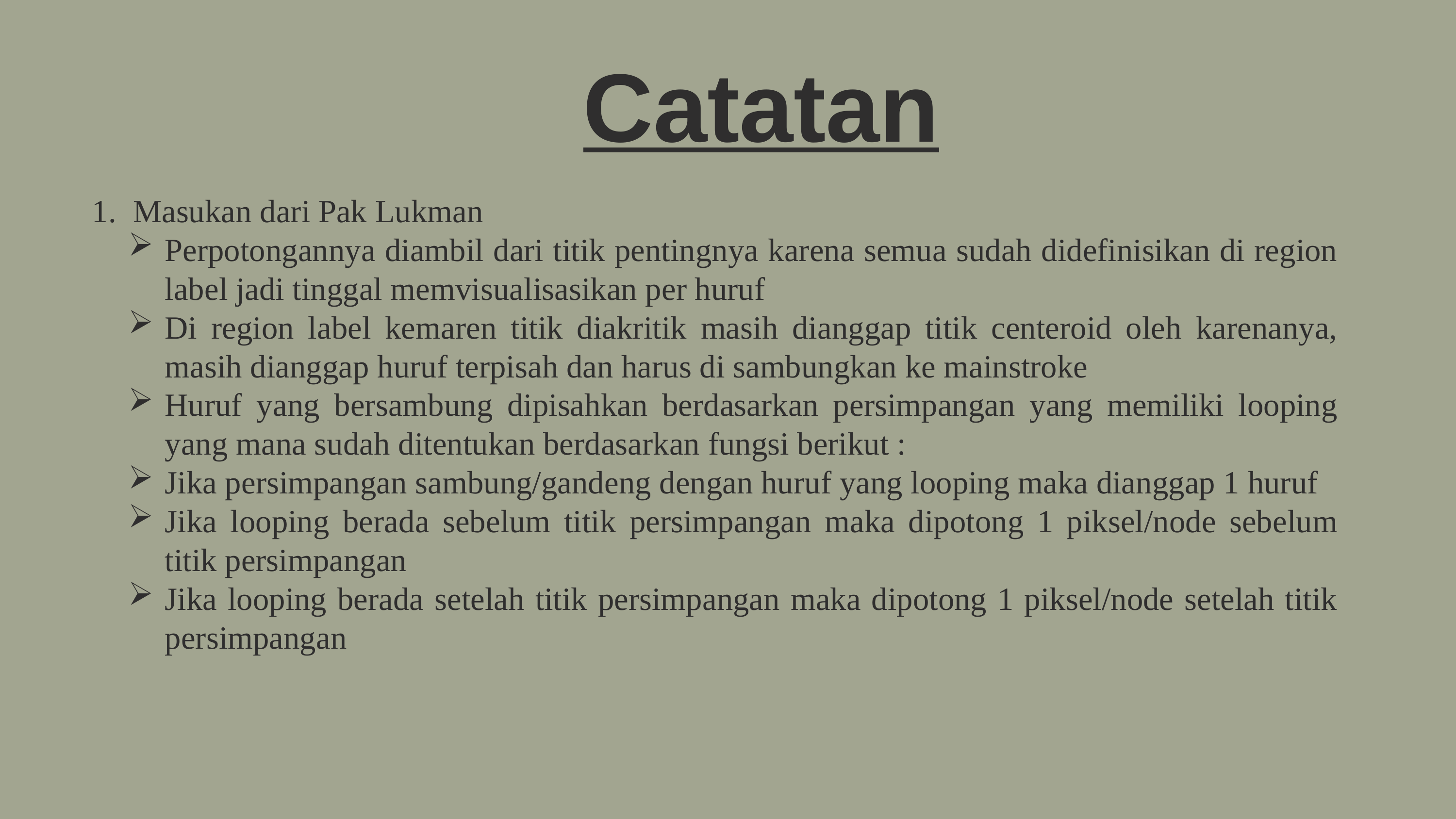

Catatan
Masukan dari Pak Lukman
Perpotongannya diambil dari titik pentingnya karena semua sudah didefinisikan di region label jadi tinggal memvisualisasikan per huruf
Di region label kemaren titik diakritik masih dianggap titik centeroid oleh karenanya, masih dianggap huruf terpisah dan harus di sambungkan ke mainstroke
Huruf yang bersambung dipisahkan berdasarkan persimpangan yang memiliki looping yang mana sudah ditentukan berdasarkan fungsi berikut :
Jika persimpangan sambung/gandeng dengan huruf yang looping maka dianggap 1 huruf
Jika looping berada sebelum titik persimpangan maka dipotong 1 piksel/node sebelum titik persimpangan
Jika looping berada setelah titik persimpangan maka dipotong 1 piksel/node setelah titik persimpangan